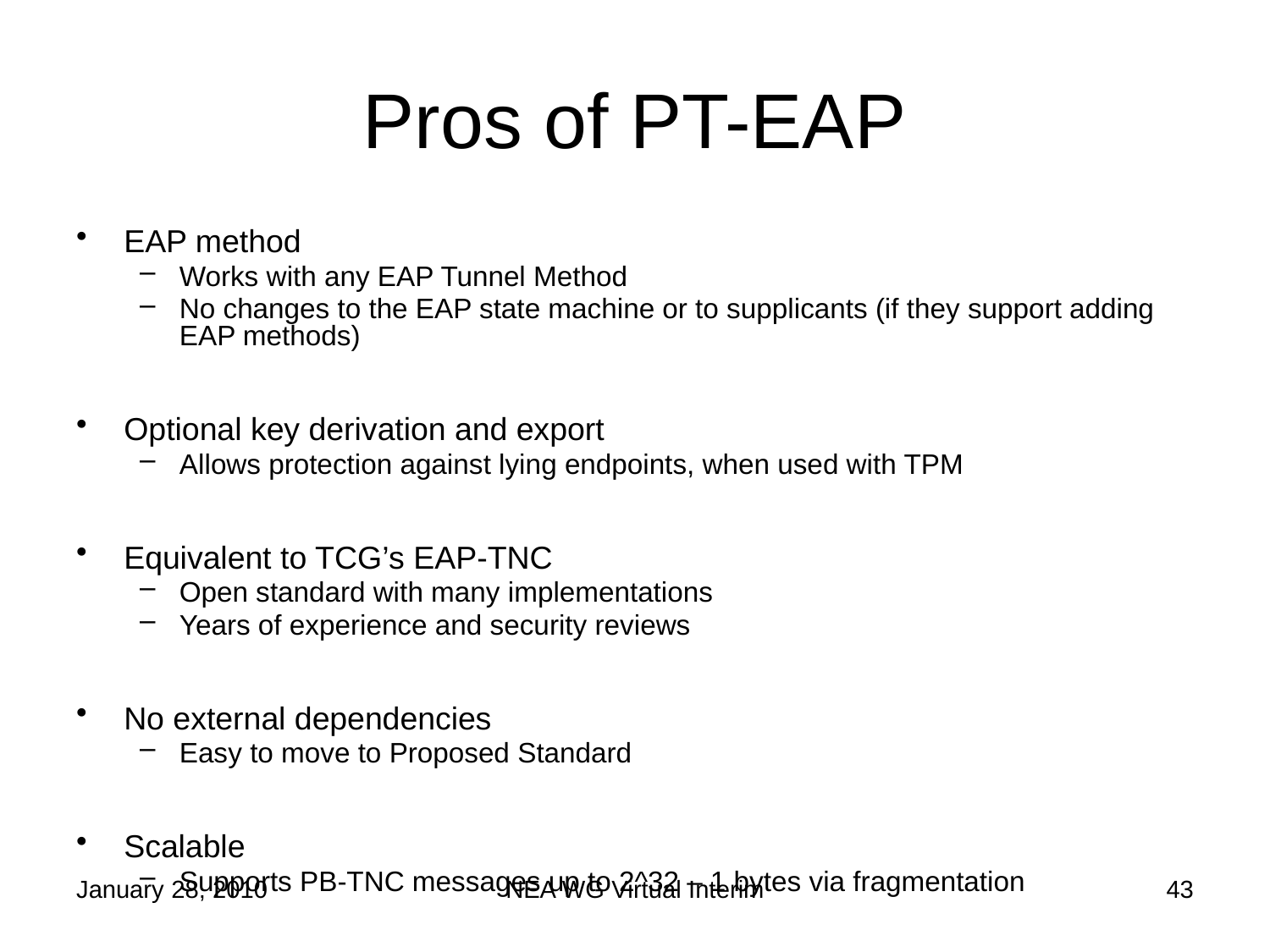

Pros of PT-EAP
EAP method
Works with any EAP Tunnel Method
No changes to the EAP state machine or to supplicants (if they support adding EAP methods)

Optional key derivation and export
Allows protection against lying endpoints, when used with TPM

Equivalent to TCG’s EAP-TNC
Open standard with many implementations
Years of experience and security reviews

No external dependencies
Easy to move to Proposed Standard

Scalable
Supports PB-TNC messages up to 2^32 – 1 bytes via fragmentation
January 28, 2010
NEA WG Virtual Interim
43